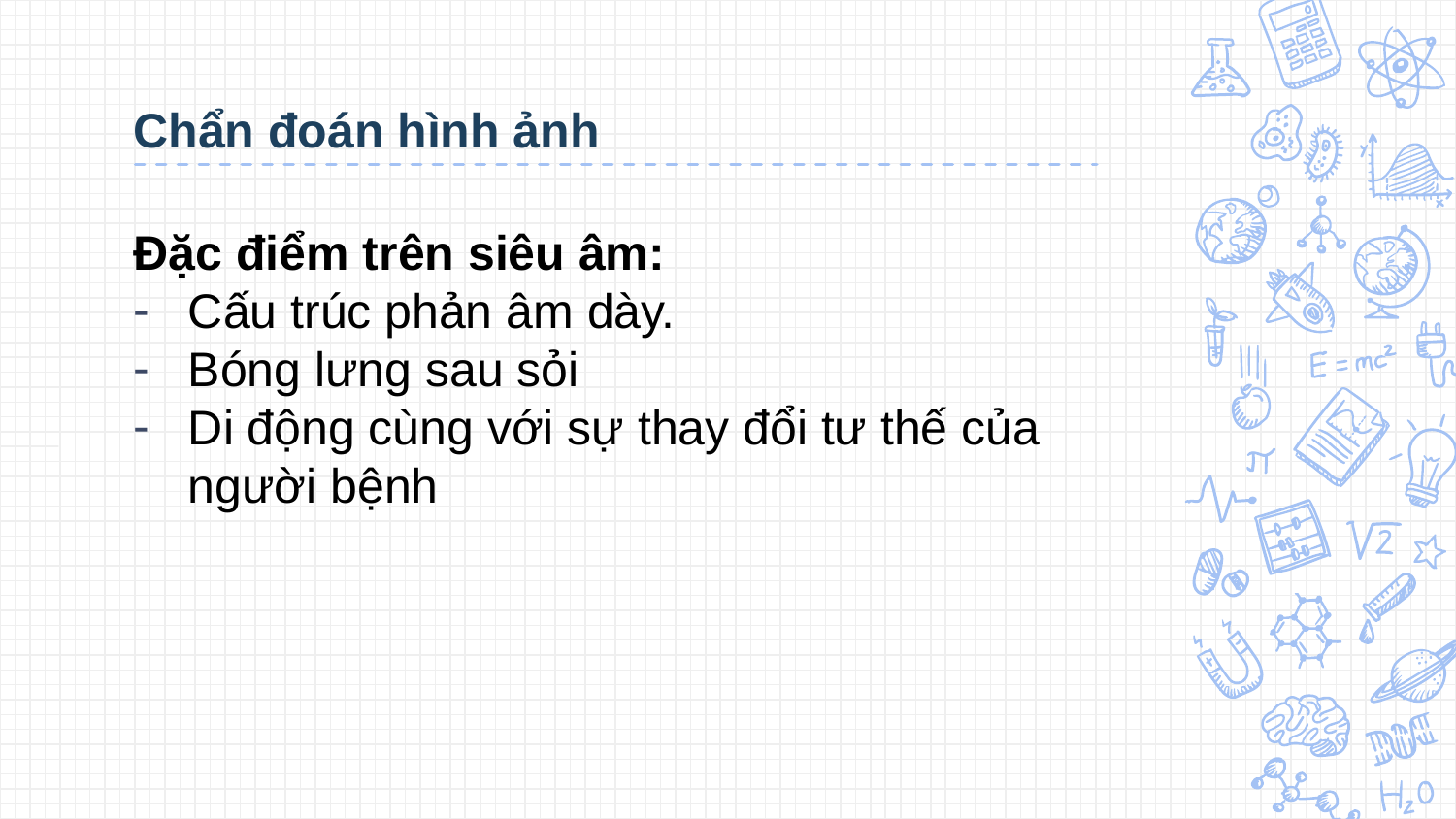

# Chẩn đoán hình ảnh
Đặc điểm trên siêu âm:
Cấu trúc phản âm dày.
Bóng lưng sau sỏi
Di động cùng với sự thay đổi tư thế của người bệnh